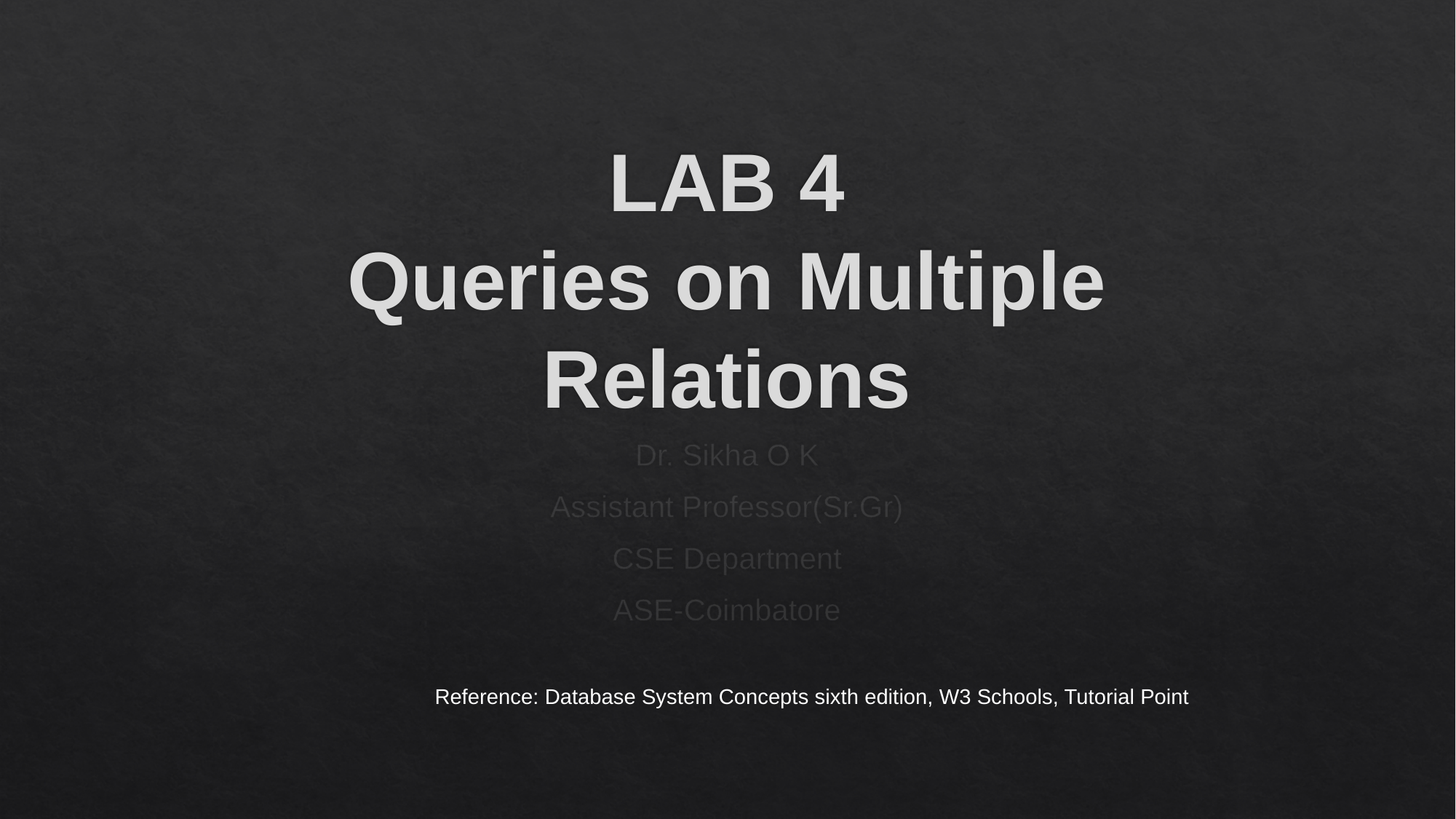

# LAB 4 Queries on Multiple Relations
Dr. Sikha O K
Assistant Professor(Sr.Gr)
CSE Department
ASE-Coimbatore

Reference: Database System Concepts sixth edition, W3 Schools, Tutorial Point